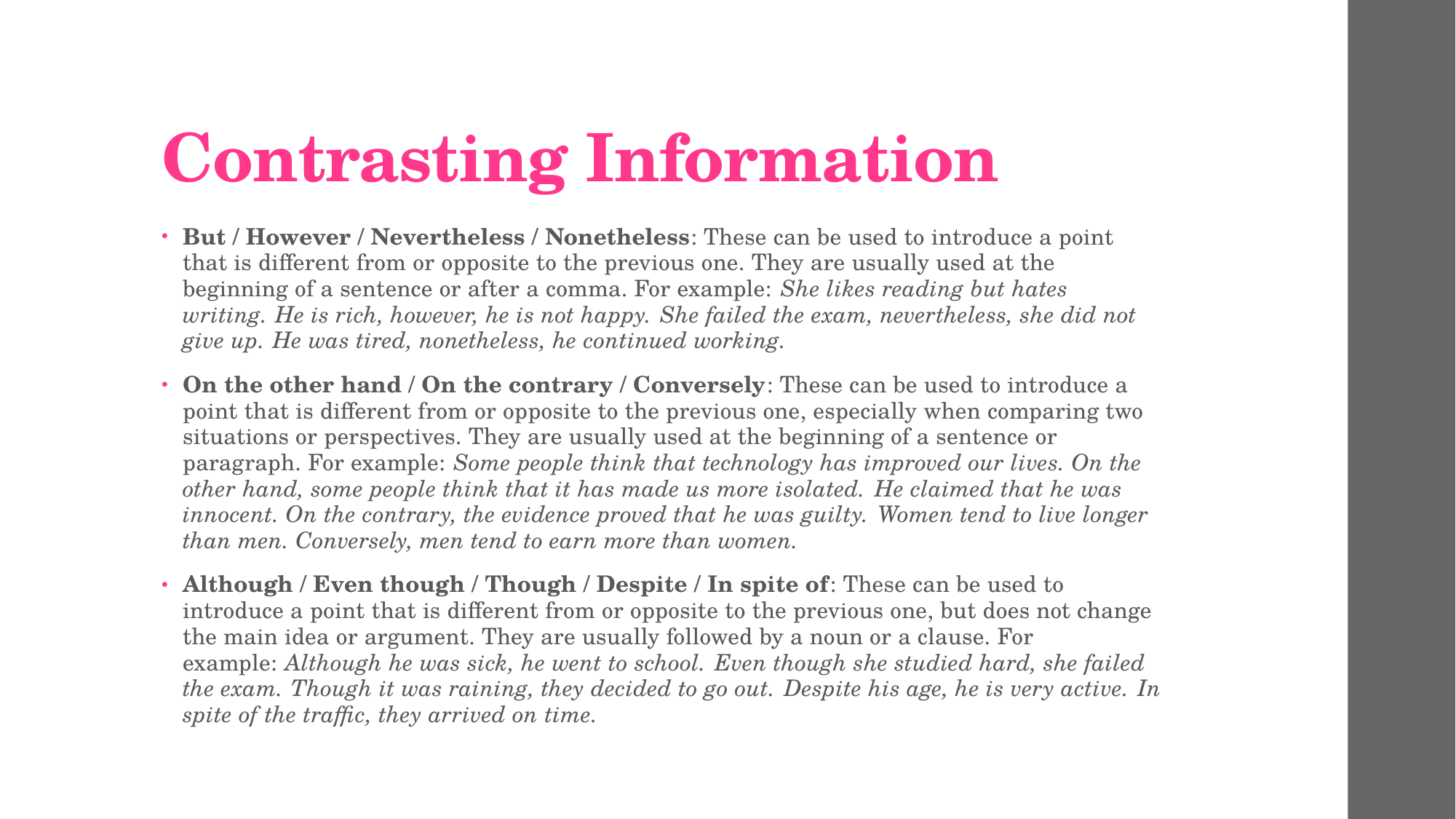

# Contrasting Information
But / However / Nevertheless / Nonetheless: These can be used to introduce a point that is different from or opposite to the previous one. They are usually used at the beginning of a sentence or after a comma. For example: She likes reading but hates writing. He is rich, however, he is not happy. She failed the exam, nevertheless, she did not give up. He was tired, nonetheless, he continued working.
On the other hand / On the contrary / Conversely: These can be used to introduce a point that is different from or opposite to the previous one, especially when comparing two situations or perspectives. They are usually used at the beginning of a sentence or paragraph. For example: Some people think that technology has improved our lives. On the other hand, some people think that it has made us more isolated. He claimed that he was innocent. On the contrary, the evidence proved that he was guilty. Women tend to live longer than men. Conversely, men tend to earn more than women.
Although / Even though / Though / Despite / In spite of: These can be used to introduce a point that is different from or opposite to the previous one, but does not change the main idea or argument. They are usually followed by a noun or a clause. For example: Although he was sick, he went to school. Even though she studied hard, she failed the exam. Though it was raining, they decided to go out. Despite his age, he is very active. In spite of the traffic, they arrived on time.